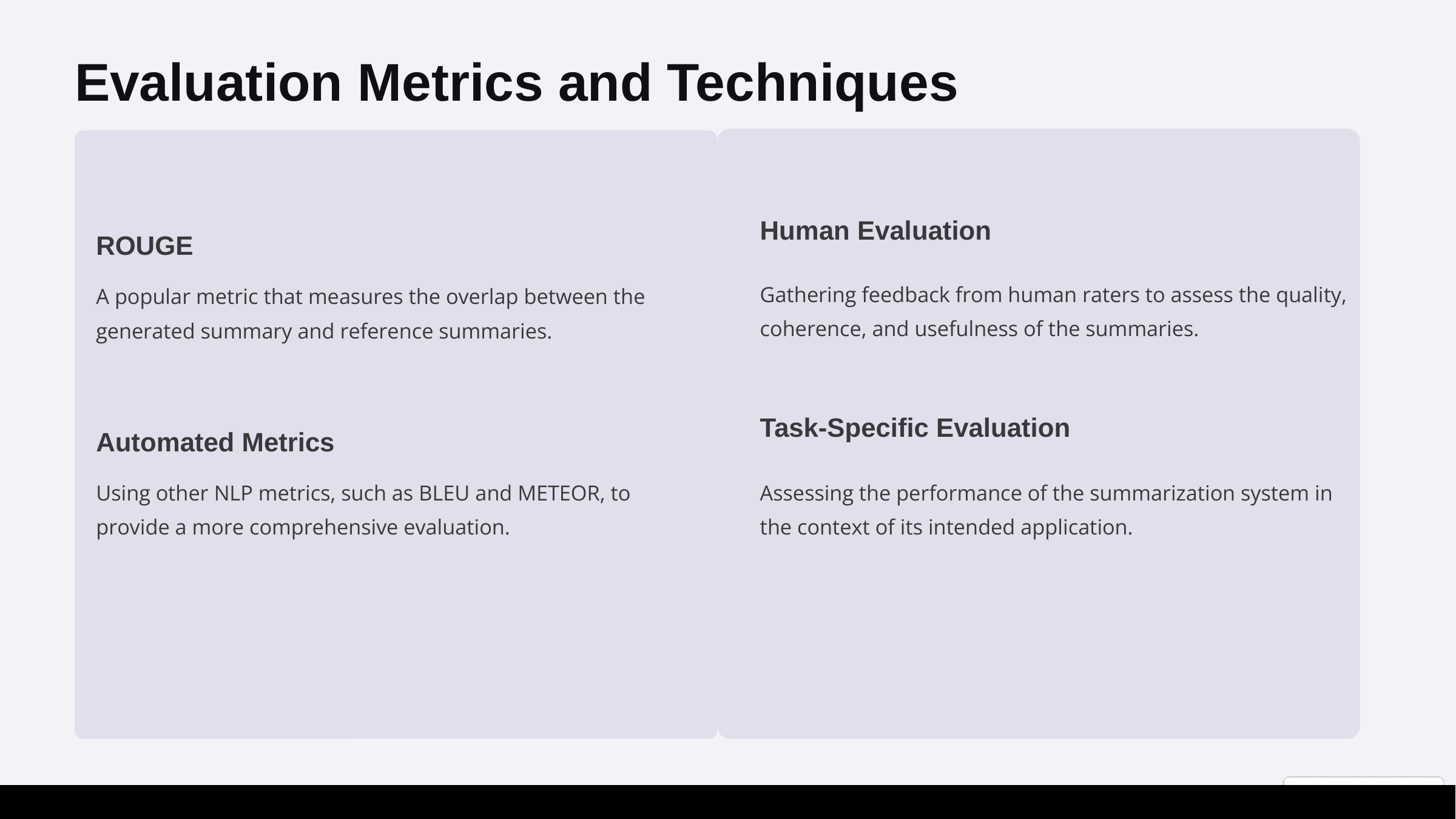

Evaluation Metrics and Techniques

Human Evaluation
ROUGE
Gathering feedback from human raters to assess the quality, coherence, and usefulness of the summaries.
A popular metric that measures the overlap between the generated summary and reference summaries.

Task-Specific Evaluation
Automated Metrics
Using other NLP metrics, such as BLEU and METEOR, to provide a more comprehensive evaluation.
Assessing the performance of the summarization system in the context of its intended application.